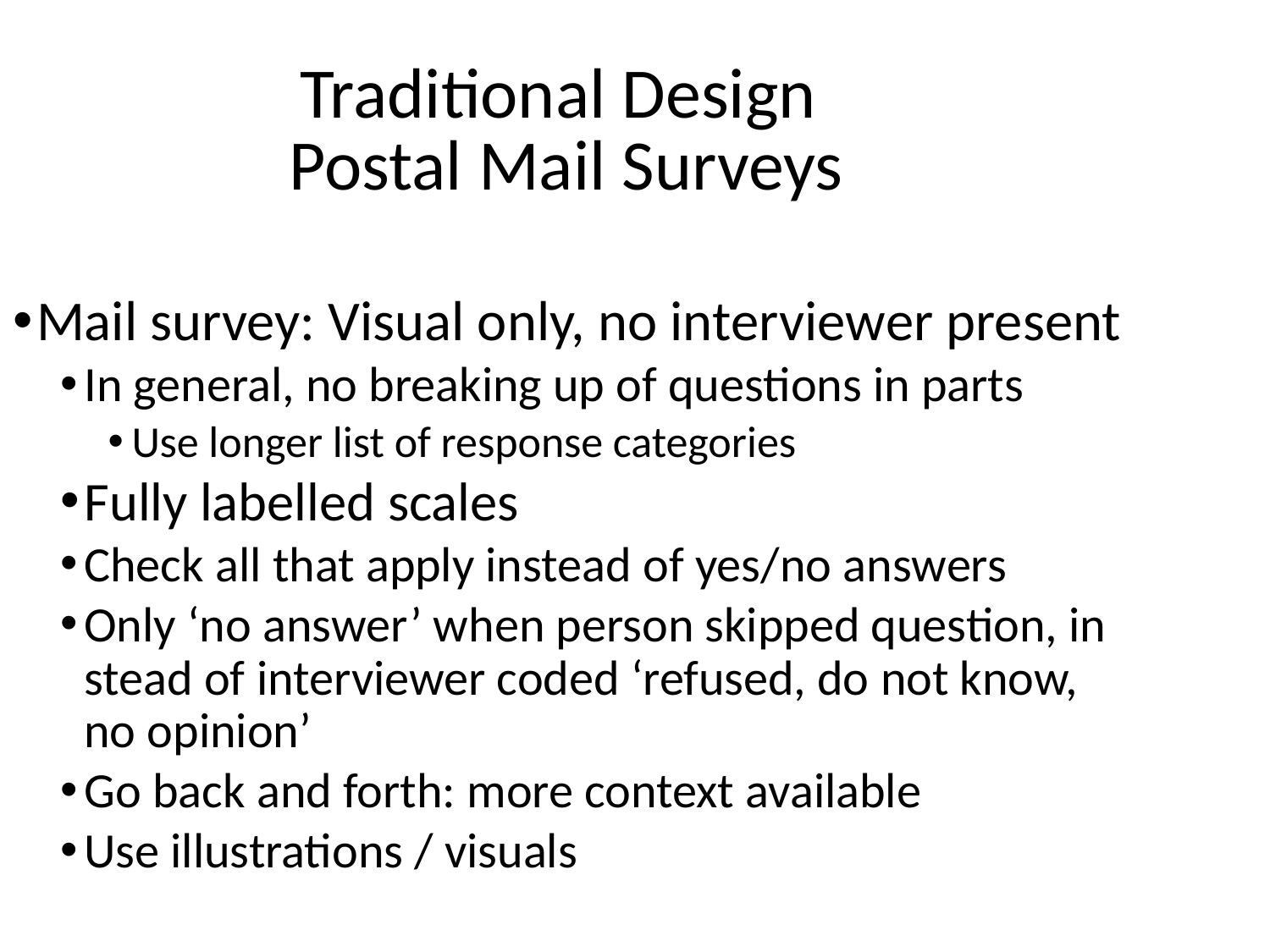

# Traditional Design Postal Mail Surveys
Mail survey: Visual only, no interviewer present
In general, no breaking up of questions in parts
Use longer list of response categories
Fully labelled scales
Check all that apply instead of yes/no answers
Only ‘no answer’ when person skipped question, in stead of interviewer coded ‘refused, do not know, no opinion’
Go back and forth: more context available
Use illustrations / visuals